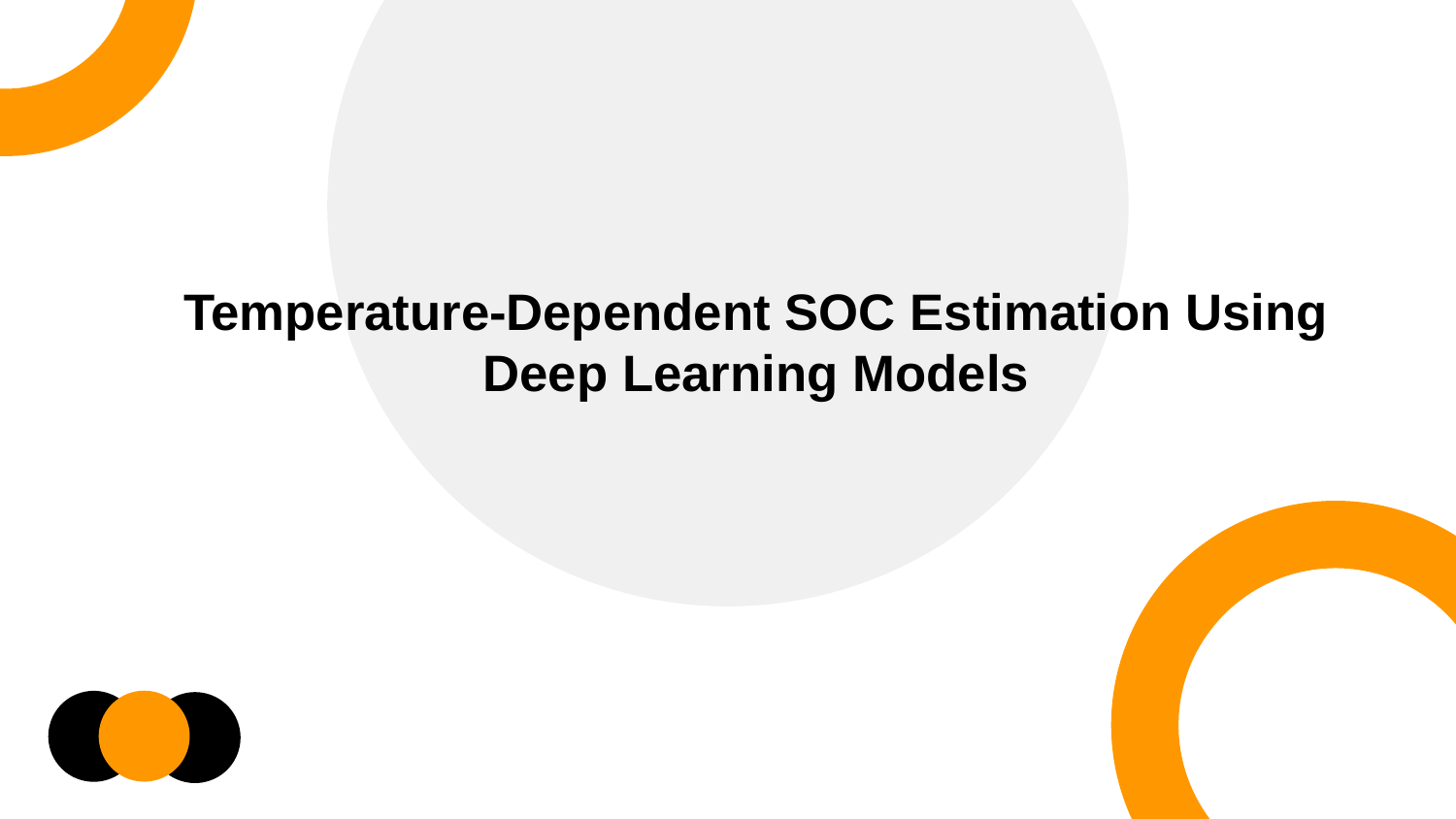

Temperature-Dependent SOC Estimation Using Deep Learning Models